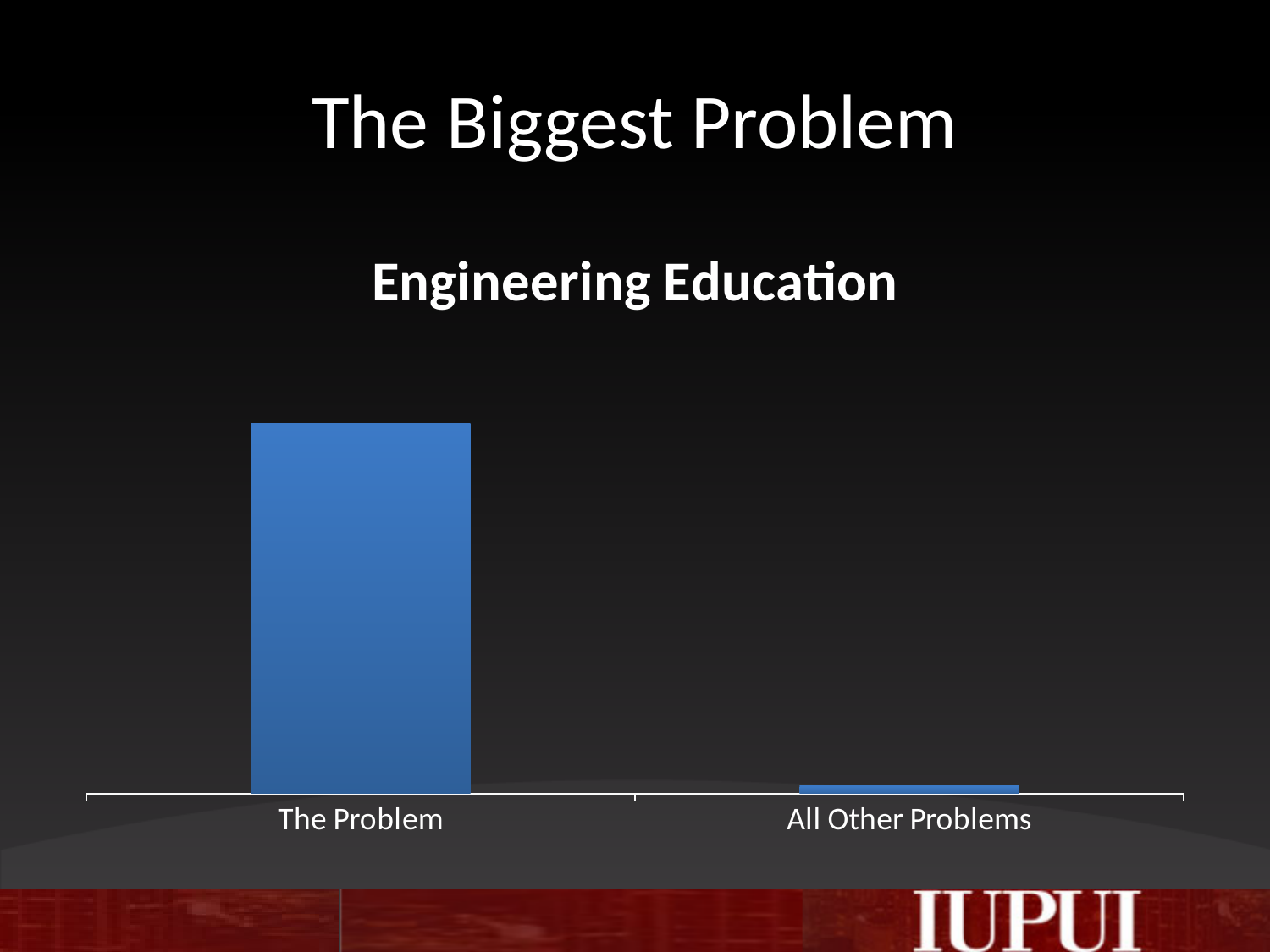

# The Biggest Problem

### Chart: Engineering Education

| Category | In Engineering Education |
|---|---|
| The Problem | 99.0 |
| All Other Problems | 2.0 |